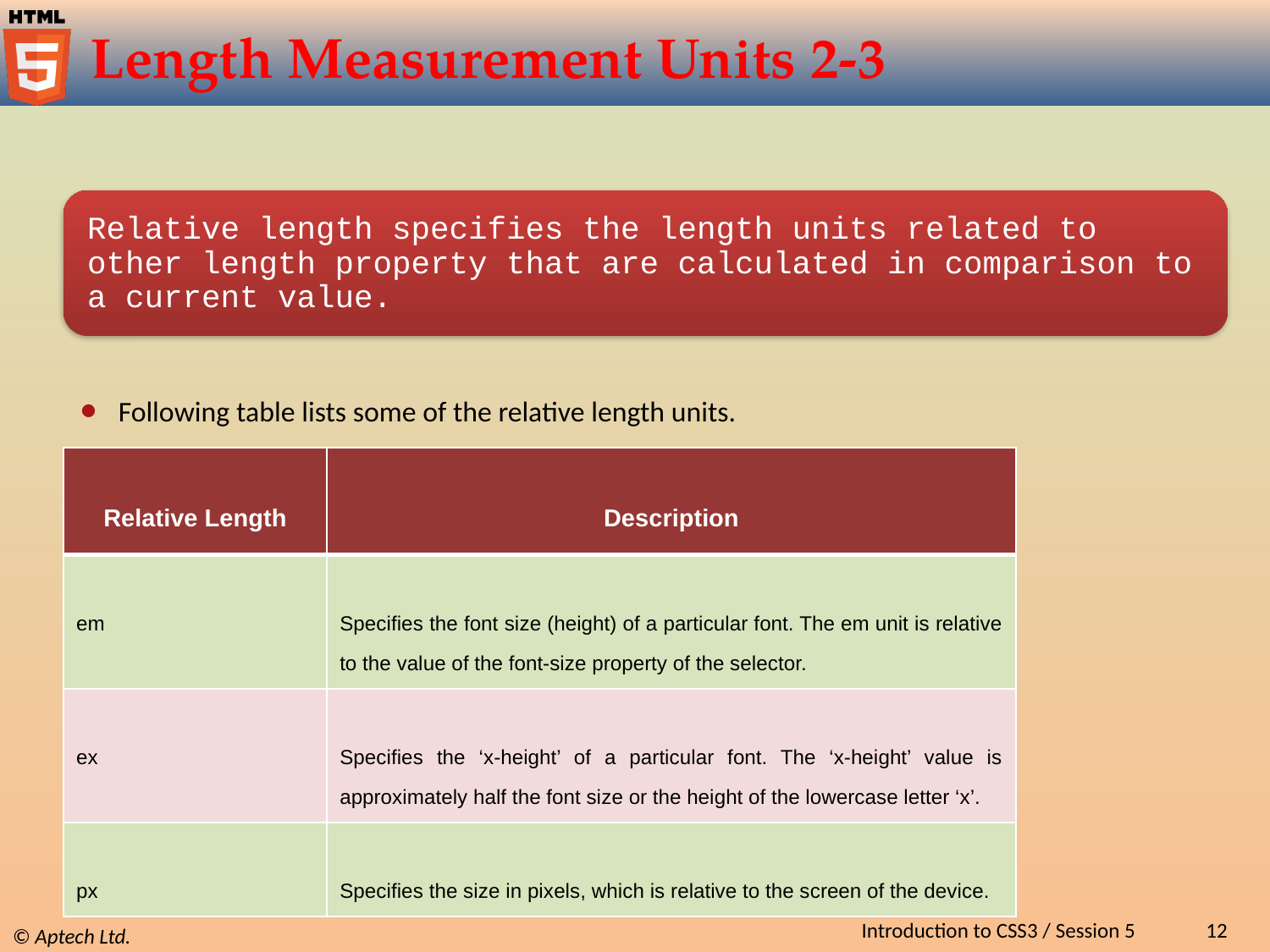

# Length Measurement Units 2-3
Relative length specifies the length units related to other length property that are calculated in comparison to a current value.
Following table lists some of the relative length units.
| Relative Length | Description |
| --- | --- |
| em | Specifies the font size (height) of a particular font. The em unit is relative to the value of the font-size property of the selector. |
| ex | Specifies the ‘x-height’ of a particular font. The ‘x-height’ value is approximately half the font size or the height of the lowercase letter ‘x’. |
| px | Specifies the size in pixels, which is relative to the screen of the device. |
Introduction to CSS3 / Session 5
12